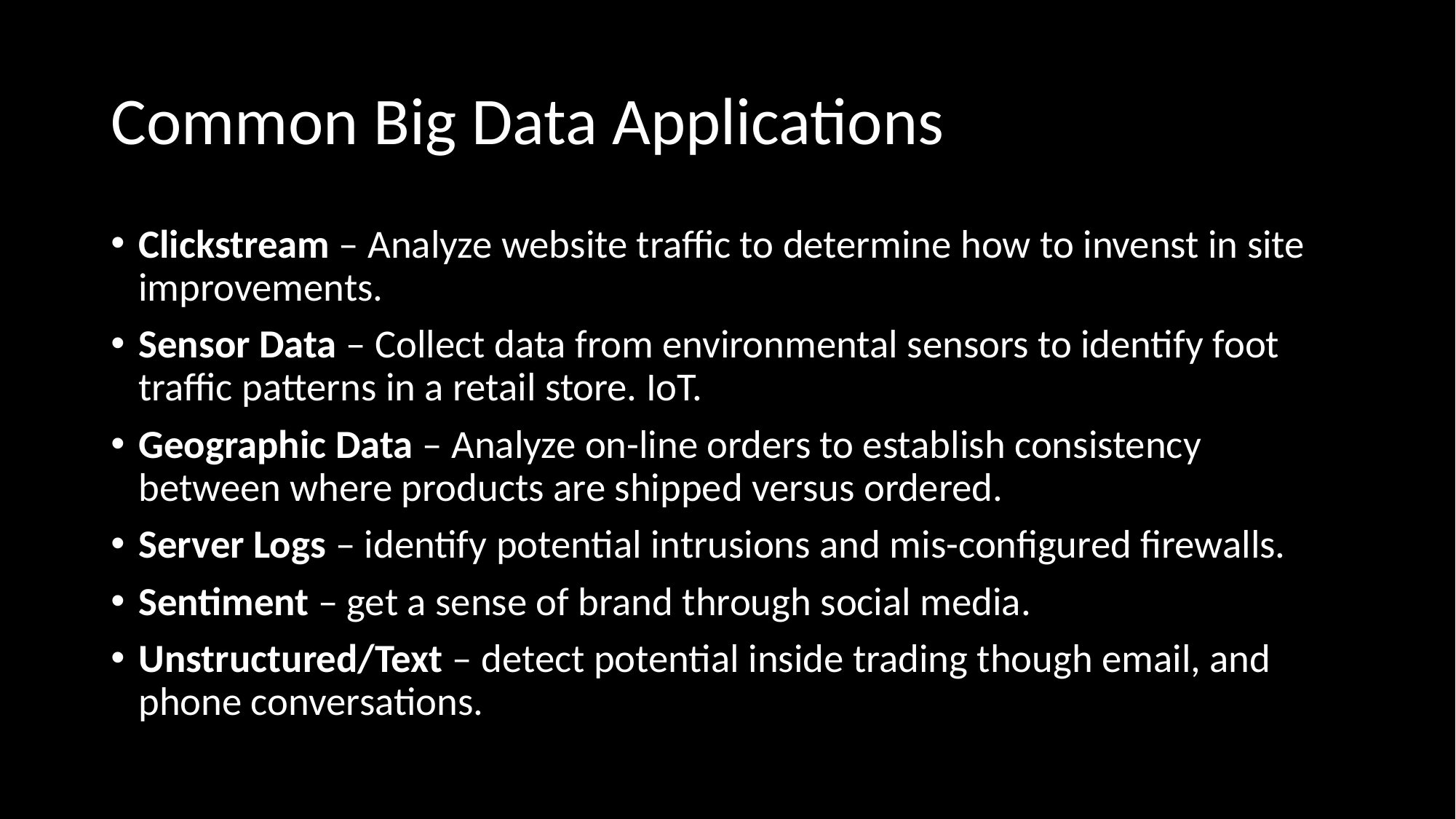

# Common Big Data Applications
Clickstream – Analyze website traffic to determine how to invenst in site improvements.
Sensor Data – Collect data from environmental sensors to identify foot traffic patterns in a retail store. IoT.
Geographic Data – Analyze on-line orders to establish consistency between where products are shipped versus ordered.
Server Logs – identify potential intrusions and mis-configured firewalls.
Sentiment – get a sense of brand through social media.
Unstructured/Text – detect potential inside trading though email, and phone conversations.